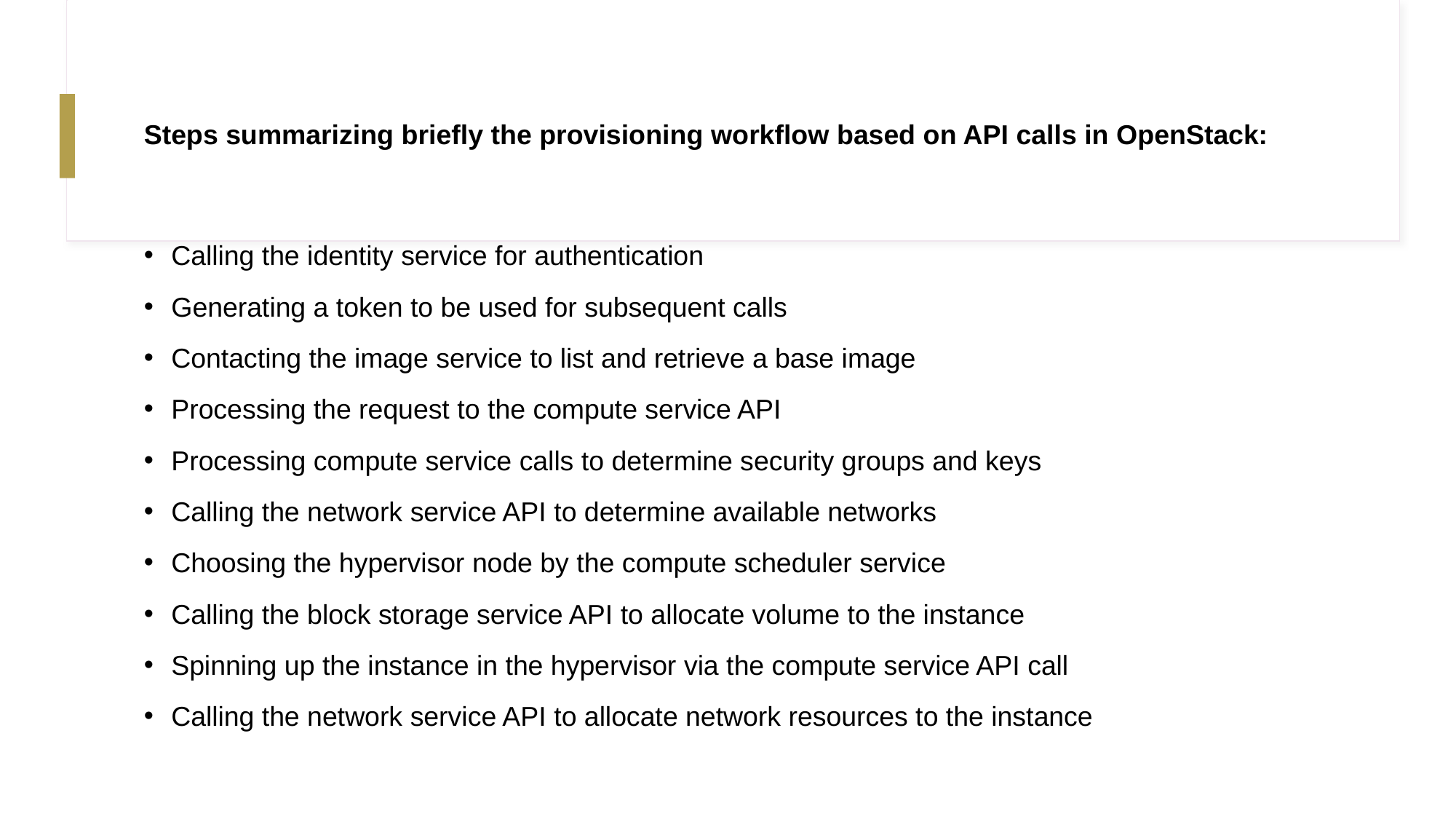

# Steps summarizing briefly the provisioning workflow based on API calls in OpenStack:
Calling the identity service for authentication
Generating a token to be used for subsequent calls
Contacting the image service to list and retrieve a base image
Processing the request to the compute service API
Processing compute service calls to determine security groups and keys
Calling the network service API to determine available networks
Choosing the hypervisor node by the compute scheduler service
Calling the block storage service API to allocate volume to the instance
Spinning up the instance in the hypervisor via the compute service API call
Calling the network service API to allocate network resources to the instance